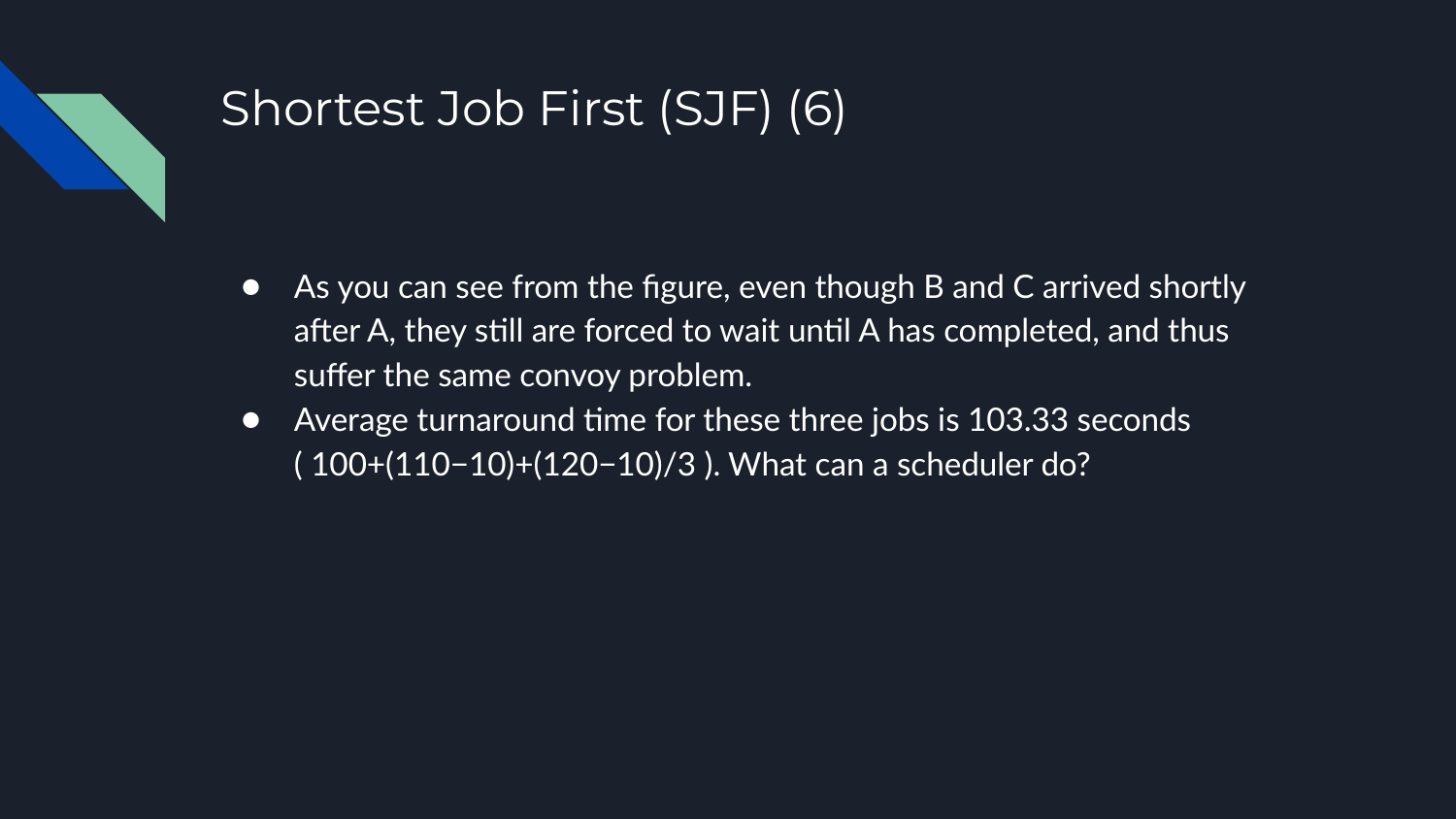

# Shortest Job First (SJF) (6)
As you can see from the figure, even though B and C arrived shortly after A, they still are forced to wait until A has completed, and thus suffer the same convoy problem.
Average turnaround time for these three jobs is 103.33 seconds ( 100+(110−10)+(120−10)/3 ). What can a scheduler do?